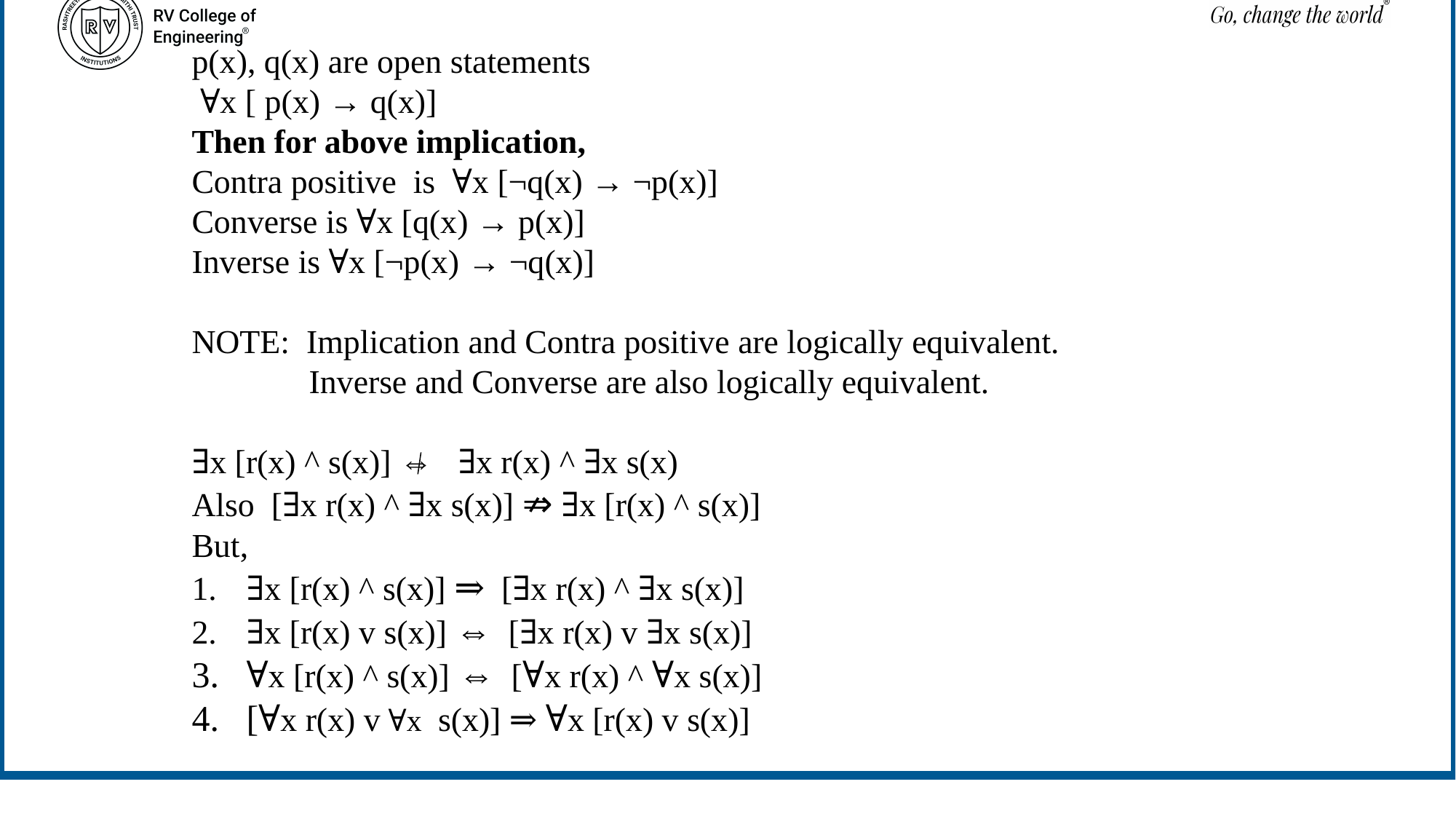

p(x), q(x) are open statements
 ∀x [ p(x) → q(x)]
Then for above implication,
Contra positive  is  ∀x [¬q(x) → ¬p(x)]
Converse is ∀x [q(x) → p(x)]
Inverse is ∀x [¬p(x) → ¬q(x)]

NOTE:  Implication and Contra positive are logically equivalent.
              Inverse and Converse are also logically equivalent.

∃x [r(x) ^ s(x)] ⇔   ∃x r(x) ^ ∃x s(x)
Also  [∃x r(x) ^ ∃x s(x)] ⇏ ∃x [r(x) ^ s(x)]
But,
∃x [r(x) ^ s(x)] ⇒  [∃x r(x) ^ ∃x s(x)]
∃x [r(x) v s(x)] ⇔  [∃x r(x) v ∃x s(x)]
∀x [r(x) ^ s(x)] ⇔  [∀x r(x) ^ ∀x s(x)]
[∀x r(x) v ∀x  s(x)] ⇒ ∀x [r(x) v s(x)]